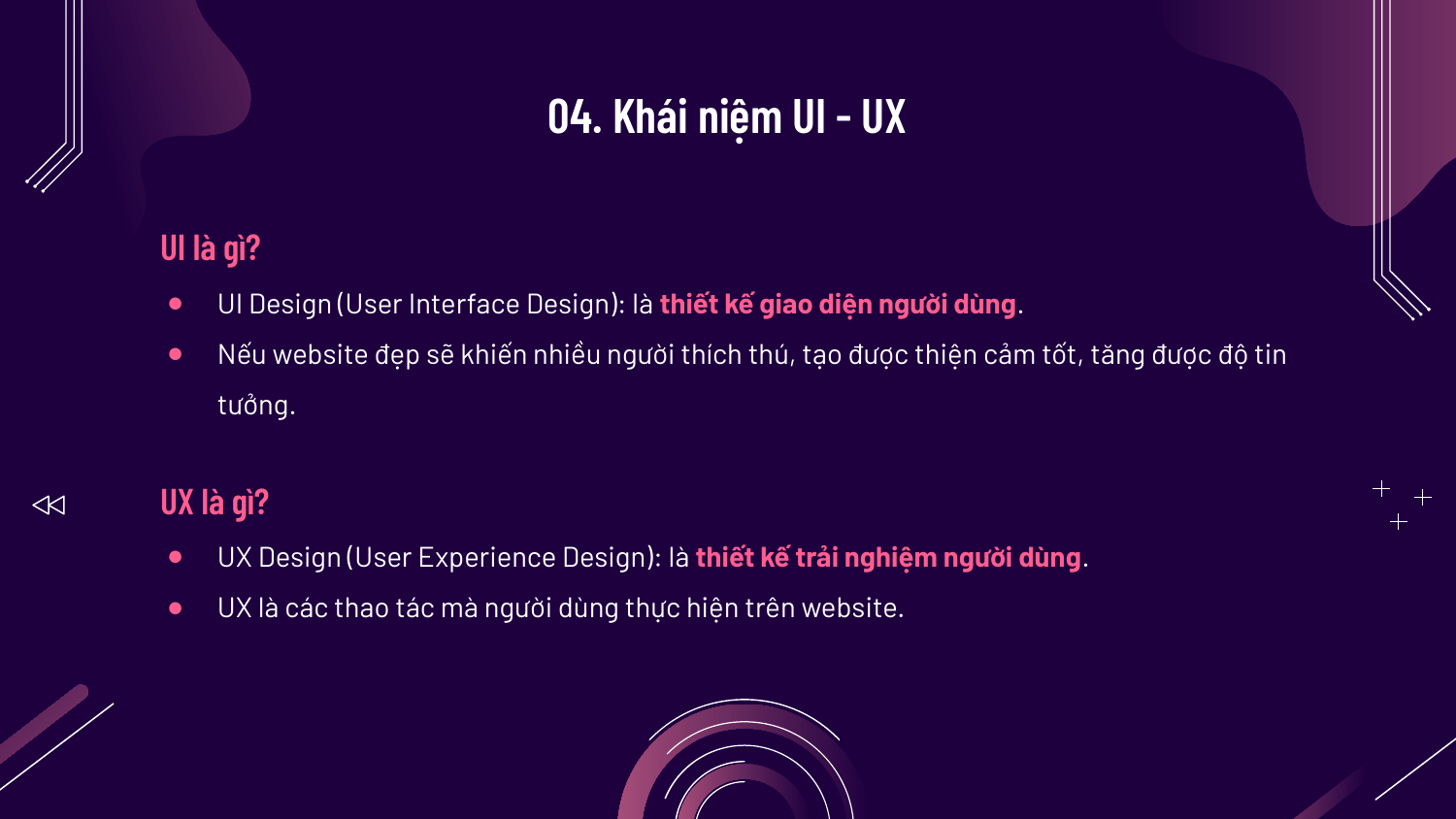

# 04. Khái niệm UI - UX
UI là gì?
UI Design (User Interface Design): là thiết kế giao diện người dùng.
Nếu website đẹp sẽ khiến nhiều người thích thú, tạo được thiện cảm tốt, tăng được độ tin tưởng.
UX là gì?
UX Design (User Experience Design): là thiết kế trải nghiệm người dùng.
UX là các thao tác mà người dùng thực hiện trên website.